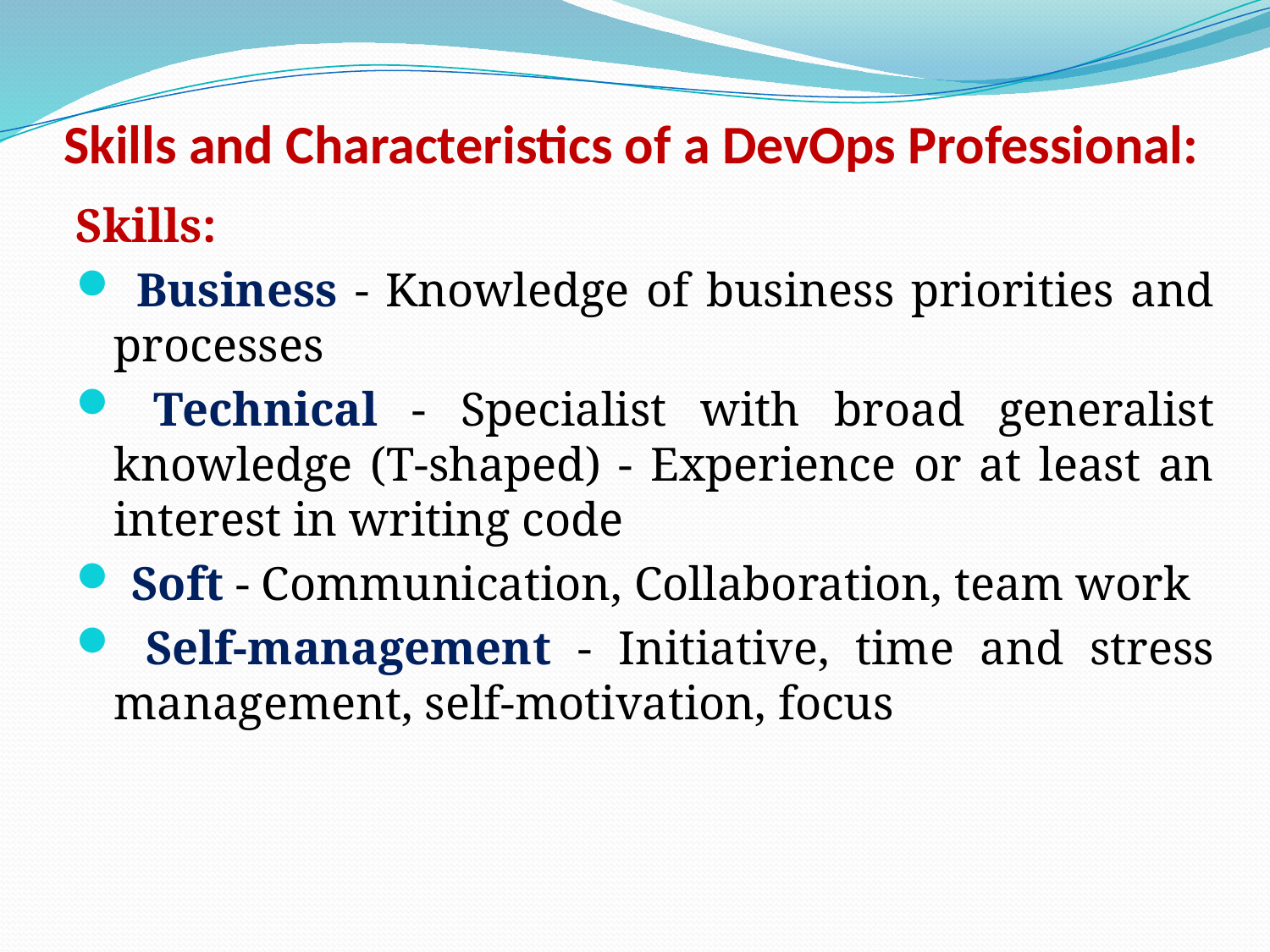

# Skills and Characteristics of a DevOps Professional:
Skills:
 Business - Knowledge of business priorities and processes
 Technical - Specialist with broad generalist knowledge (T-shaped) - Experience or at least an interest in writing code
 Soft - Communication, Collaboration, team work
 Self-management - Initiative, time and stress management, self-motivation, focus